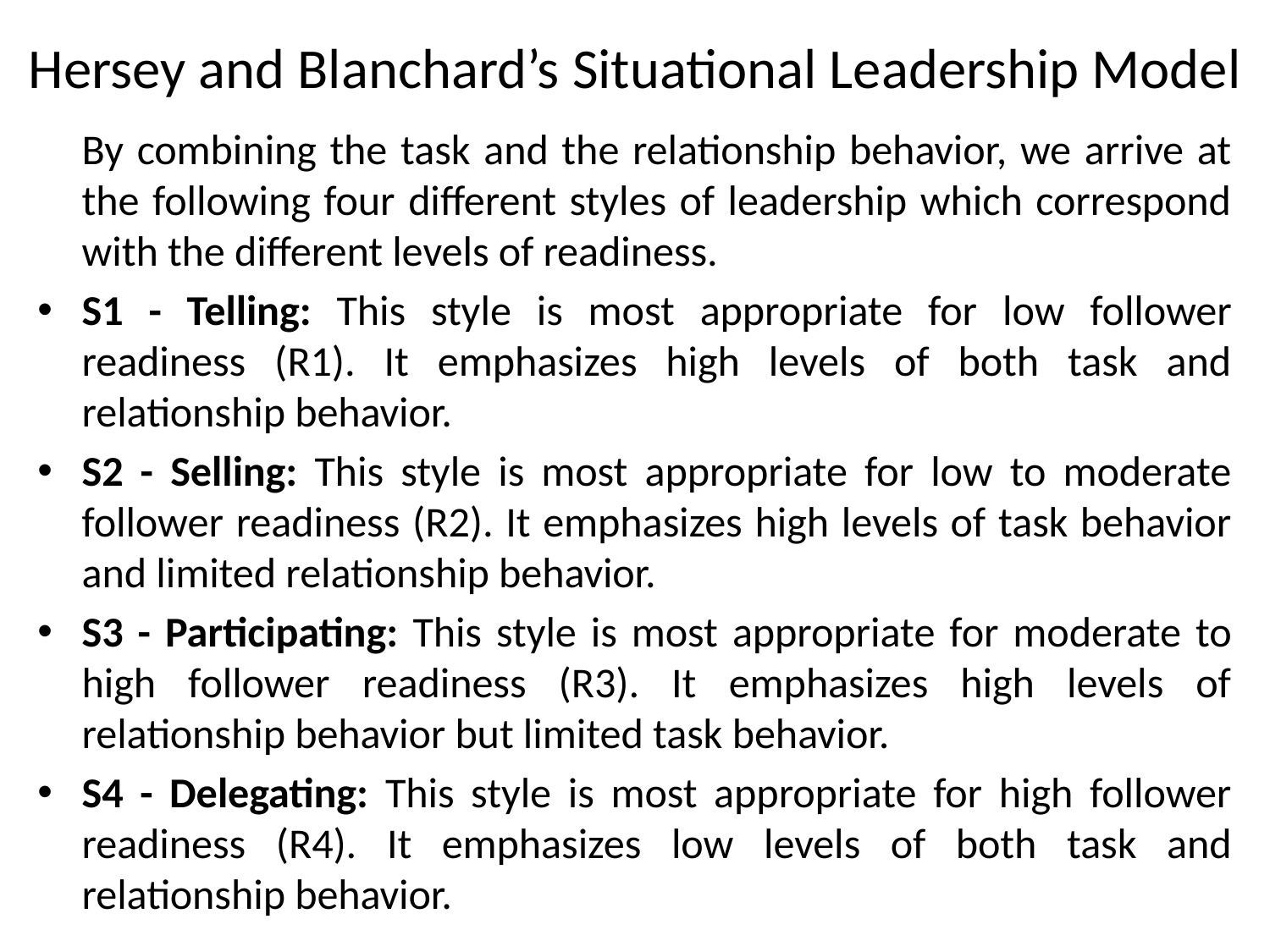

# Hersey and Blanchard’s Situational Leadership Model
	By combining the task and the relationship behavior, we arrive at the following four different styles of leadership which correspond with the different levels of readiness.
S1 - Telling: This style is most appropriate for low follower readiness (R1). It emphasizes high levels of both task and relationship behavior.
S2 - Selling: This style is most appropriate for low to moderate follower readiness (R2). It emphasizes high levels of task behavior and limited relationship behavior.
S3 - Participating: This style is most appropriate for moderate to high follower readiness (R3). It emphasizes high levels of relationship behavior but limited task behavior.
S4 - Delegating: This style is most appropriate for high follower readiness (R4). It emphasizes low levels of both task and relationship behavior.